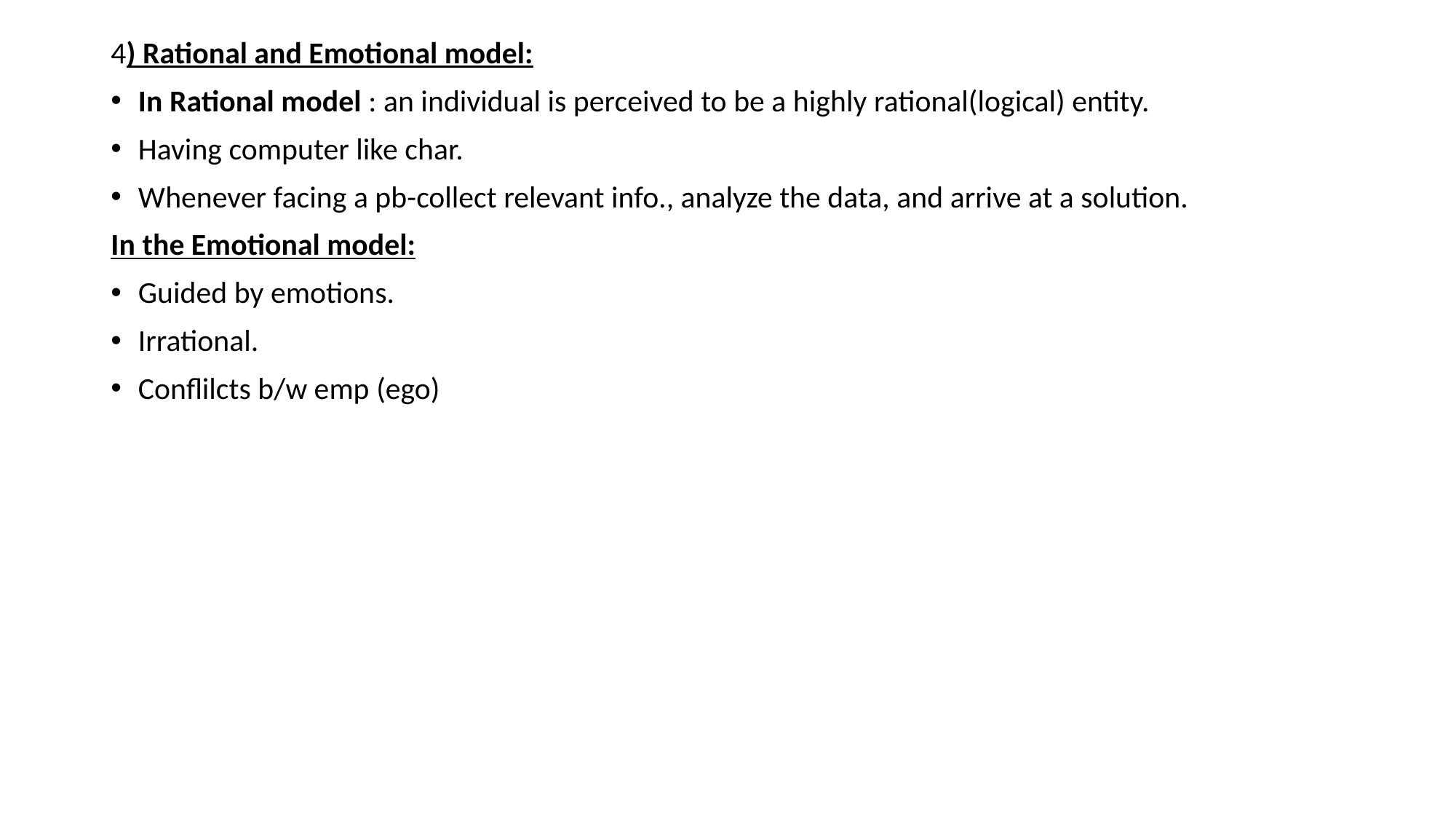

4) Rational and Emotional model:
In Rational model : an individual is perceived to be a highly rational(logical) entity.
Having computer like char.
Whenever facing a pb-collect relevant info., analyze the data, and arrive at a solution.
In the Emotional model:
Guided by emotions.
Irrational.
Conflilcts b/w emp (ego)